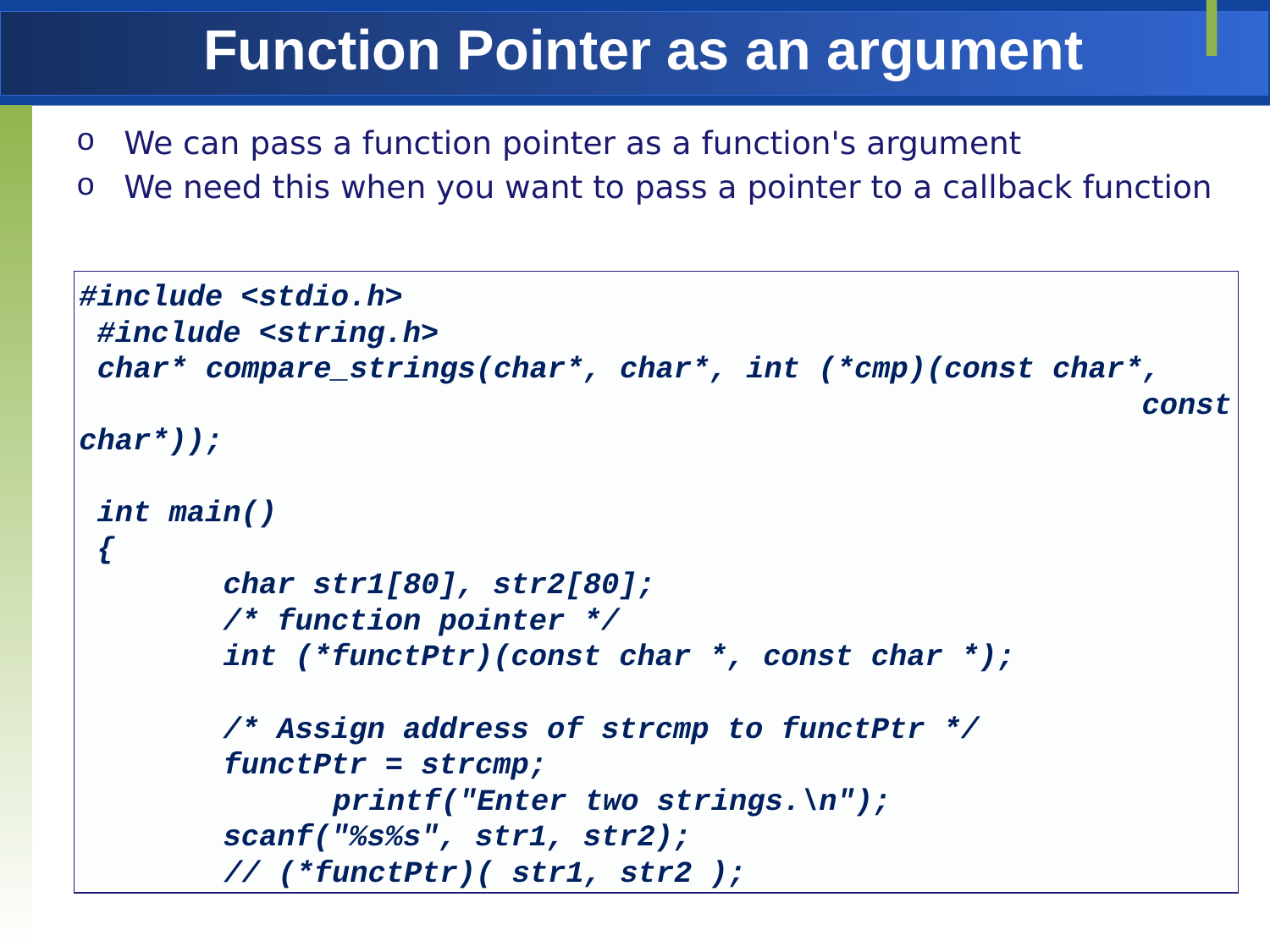

# Function Pointer as an argument
We can pass a function pointer as a function's argument
We need this when you want to pass a pointer to a callback function
#include <stdio.h>
 #include <string.h>
 char* compare_strings(char*, char*, int (*cmp)(const char*,                                                            const char*));

 int main()
 {
        char str1[80], str2[80];
        /* function pointer */
        int (*functPtr)(const char *, const char *);

        /* Assign address of strcmp to functPtr */
        functPtr = strcmp;
		printf("Enter two strings.\n");
        scanf("%s%s", str1, str2);
	 // (*functPtr)( str1, str2 );